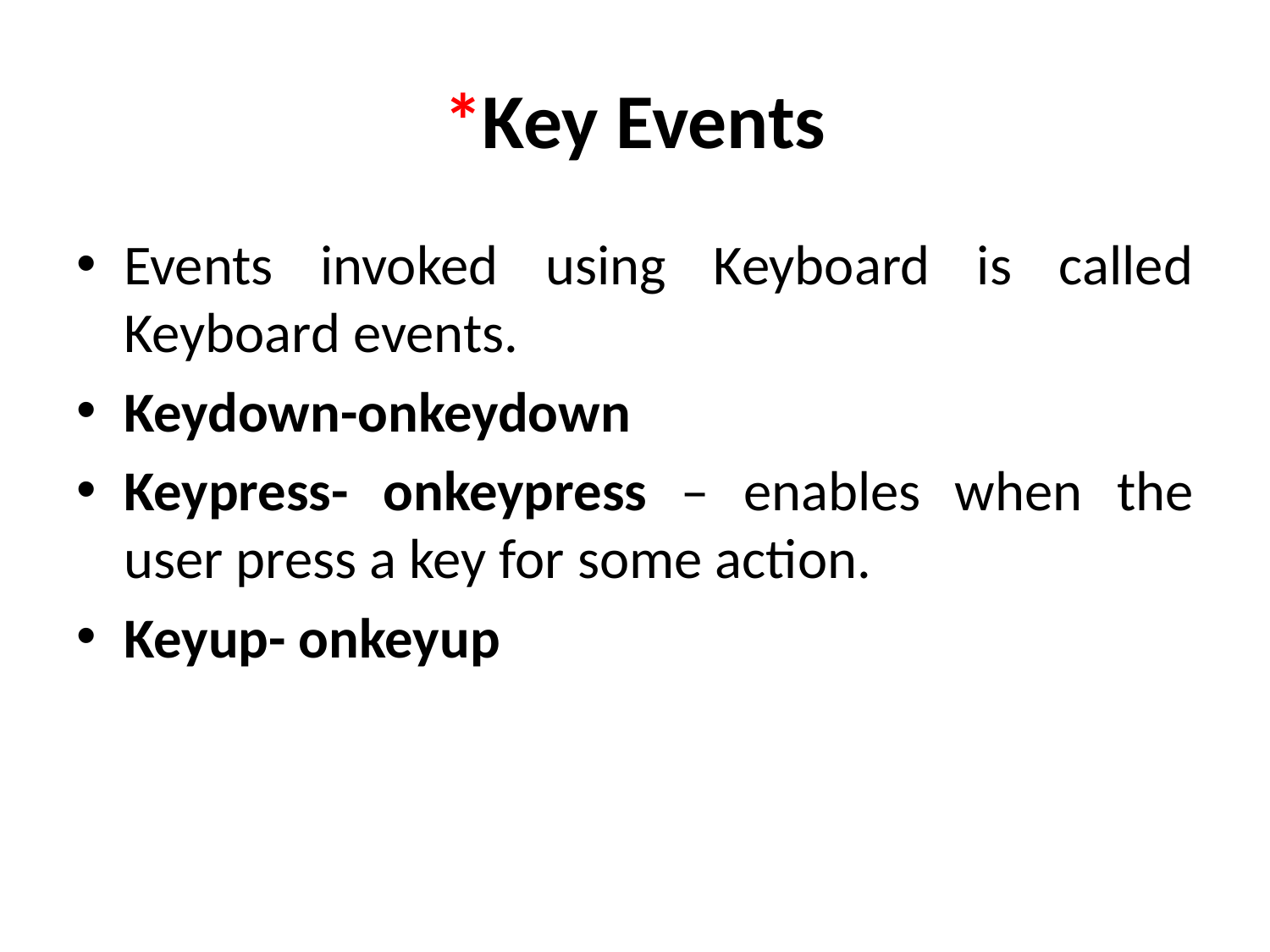

# *Key Events
Events invoked using Keyboard is called Keyboard events.
Keydown-onkeydown
Keypress- onkeypress – enables when the user press a key for some action.
Keyup- onkeyup